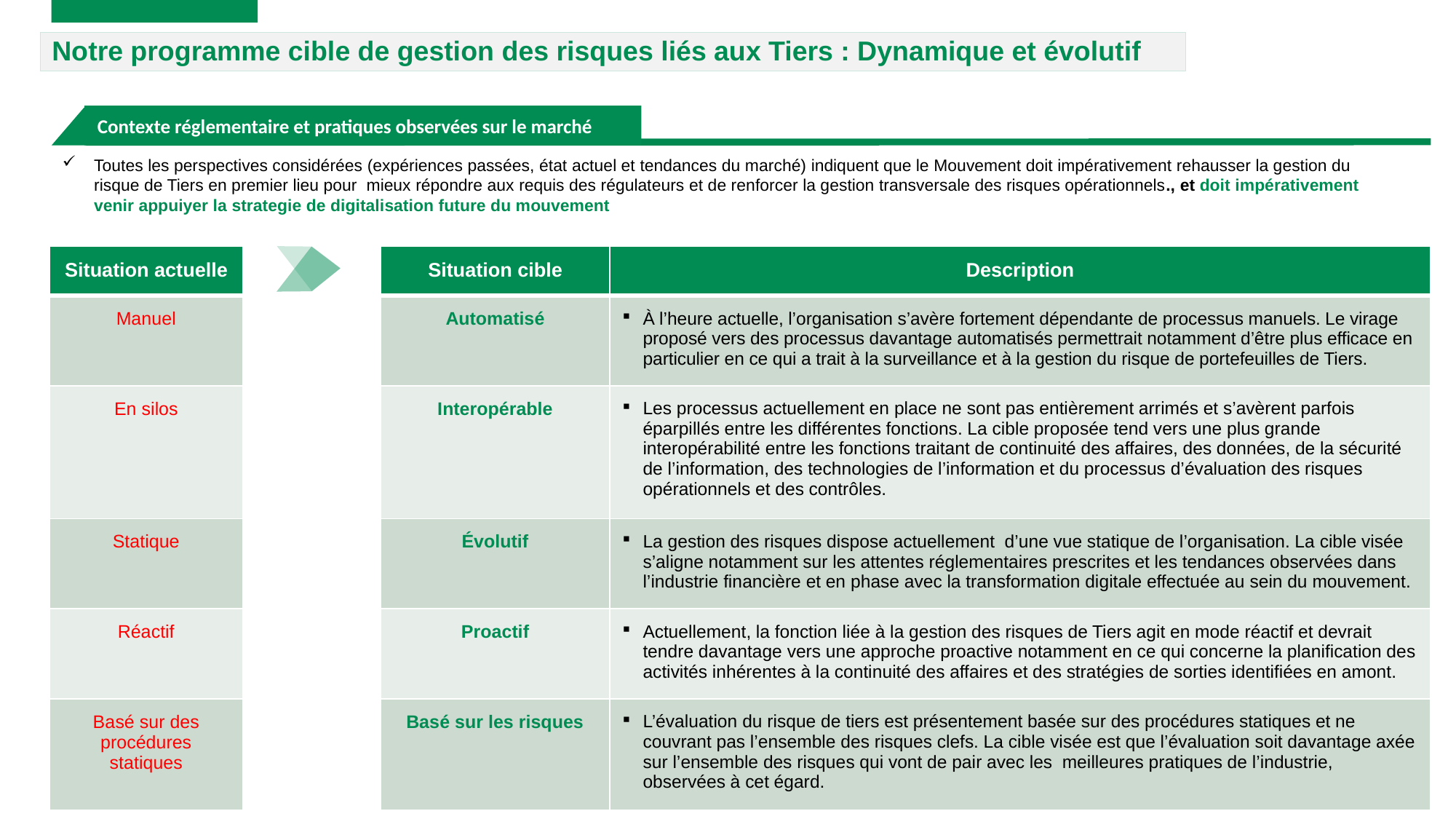

# Notre programme cible de gestion des risques liés aux Tiers : Dynamique et évolutif
   Contexte réglementaire et pratiques observées sur le marché

Toutes les perspectives considérées (expériences passées, état actuel et tendances du marché) indiquent que le Mouvement doit impérativement rehausser la gestion du risque de Tiers en premier lieu pour  mieux répondre aux requis des régulateurs et de renforcer la gestion transversale des risques opérationnels., et doit impérativement venir appuiyer la strategie de digitalisation future du mouvement
| Situation actuelle |  | Situation cible | Description |
| --- | --- | --- | --- |
| Manuel |  | Automatisé | À l’heure actuelle, l’organisation s’avère fortement dépendante de processus manuels. Le virage proposé vers des processus davantage automatisés permettrait notamment d’être plus efficace en particulier en ce qui a trait à la surveillance et à la gestion du risque de portefeuilles de Tiers. |
| En silos |  | Interopérable | Les processus actuellement en place ne sont pas entièrement arrimés et s’avèrent parfois éparpillés entre les différentes fonctions. La cible proposée tend vers une plus grande interopérabilité entre les fonctions traitant de continuité des affaires, des données, de la sécurité de l’information, des technologies de l’information et du processus d’évaluation des risques opérationnels et des contrôles. |
| Statique |  | Évolutif | La gestion des risques dispose actuellement d’une vue statique de l’organisation. La cible visée s’aligne notamment sur les attentes réglementaires prescrites et les tendances observées dans l’industrie financière et en phase avec la transformation digitale effectuée au sein du mouvement. |
| Réactif |  | Proactif | Actuellement, la fonction liée à la gestion des risques de Tiers agit en mode réactif et devrait tendre davantage vers une approche proactive notamment en ce qui concerne la planification des activités inhérentes à la continuité des affaires et des stratégies de sorties identifiées en amont. |
| Basé sur des procédures statiques |  | Basé sur les risques | L’évaluation du risque de tiers est présentement basée sur des procédures statiques et ne couvrant pas l’ensemble des risques clefs. La cible visée est que l’évaluation soit davantage axée sur l’ensemble des risques qui vont de pair avec les meilleures pratiques de l’industrie, observées à cet égard. |

6